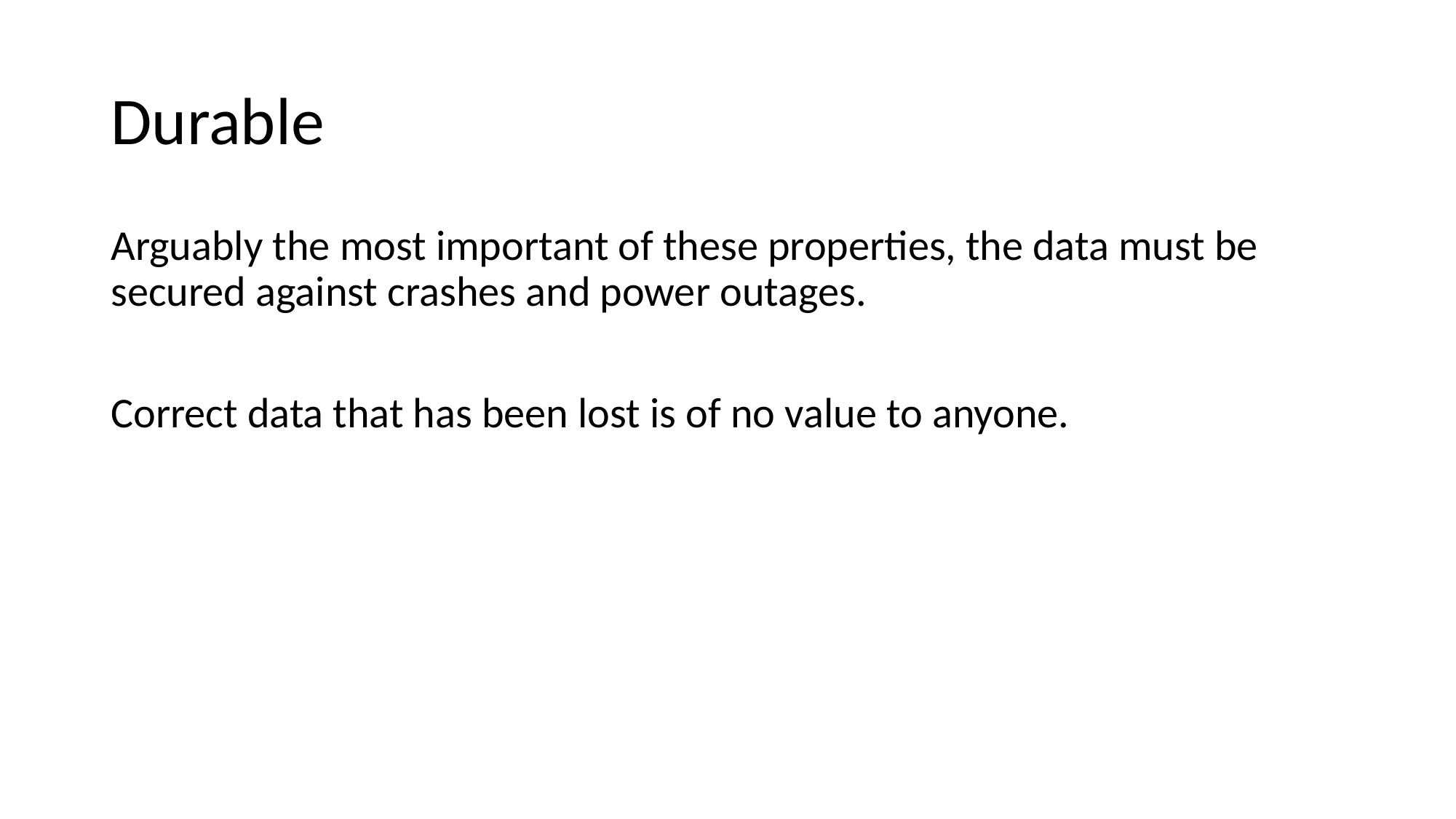

# Durable
Arguably the most important of these properties, the data must be secured against crashes and power outages.

Correct data that has been lost is of no value to anyone.